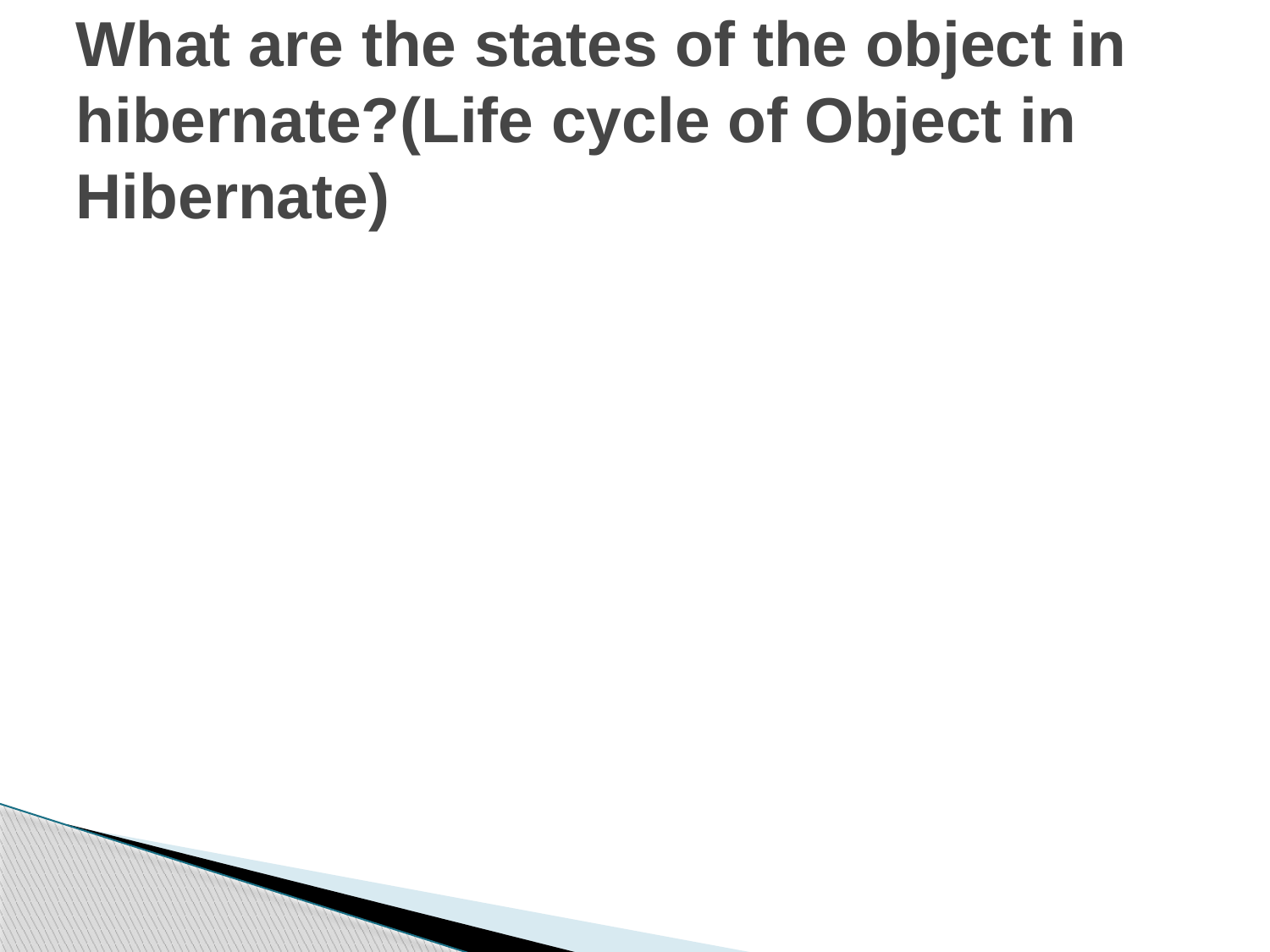

# What are the states of the object in hibernate?(Life cycle of Object in Hibernate)